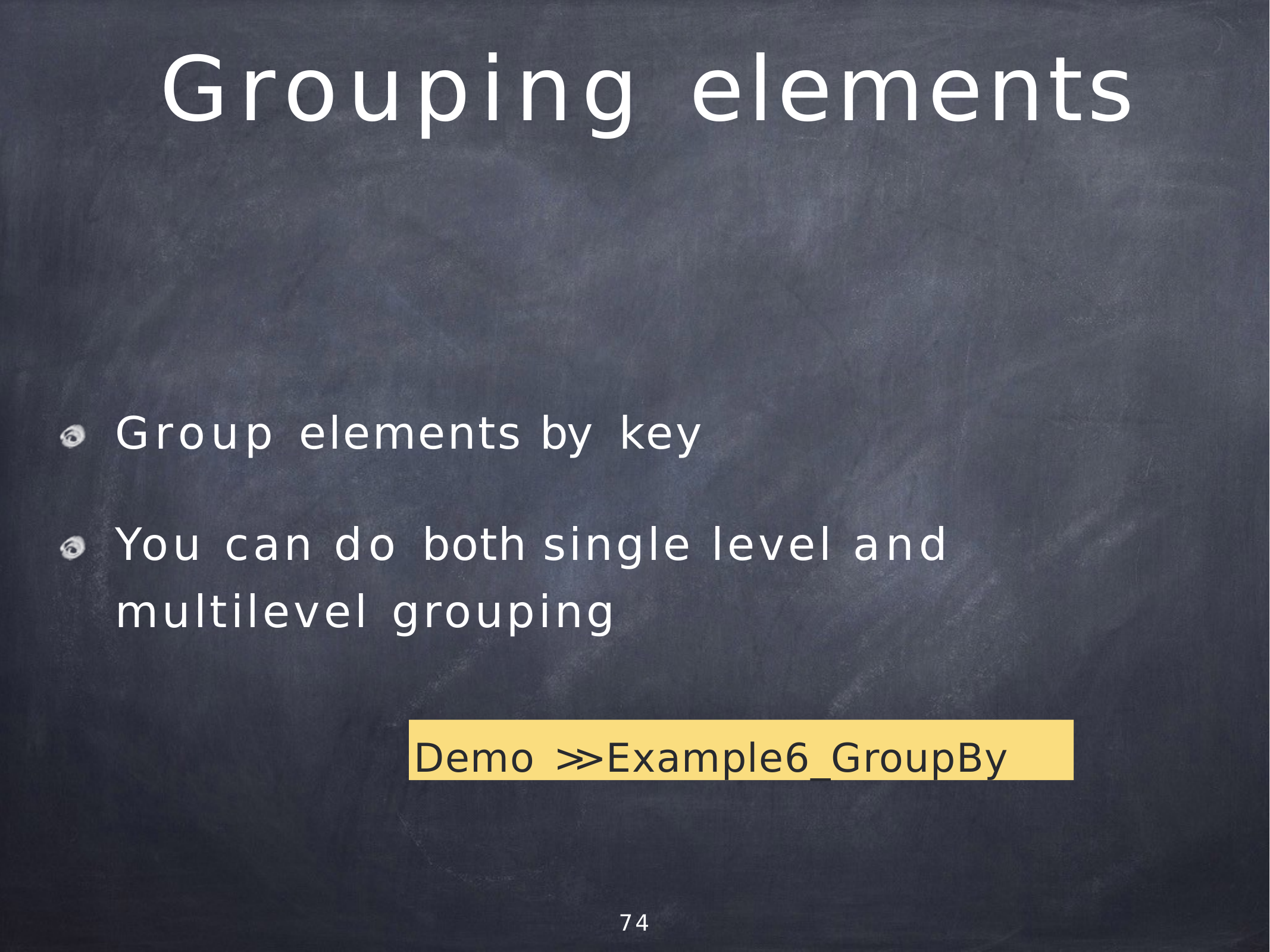

# Grouping elements
Group elements by key
You can do both single level and  multilevel grouping

Demo >> Example6_GroupBy
74